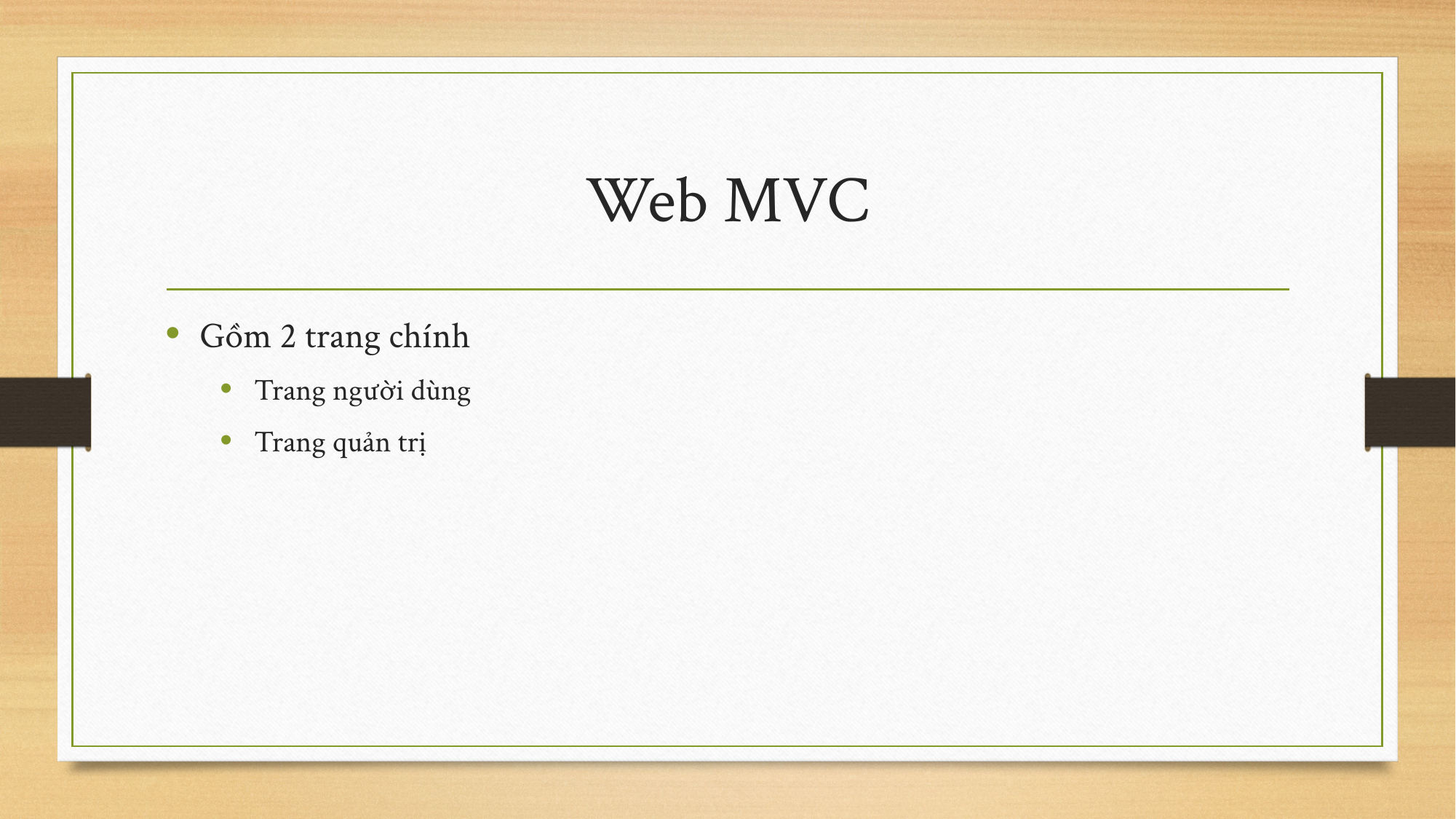

# Web MVC
Gồm 2 trang chính
Trang người dùng
Trang quản trị